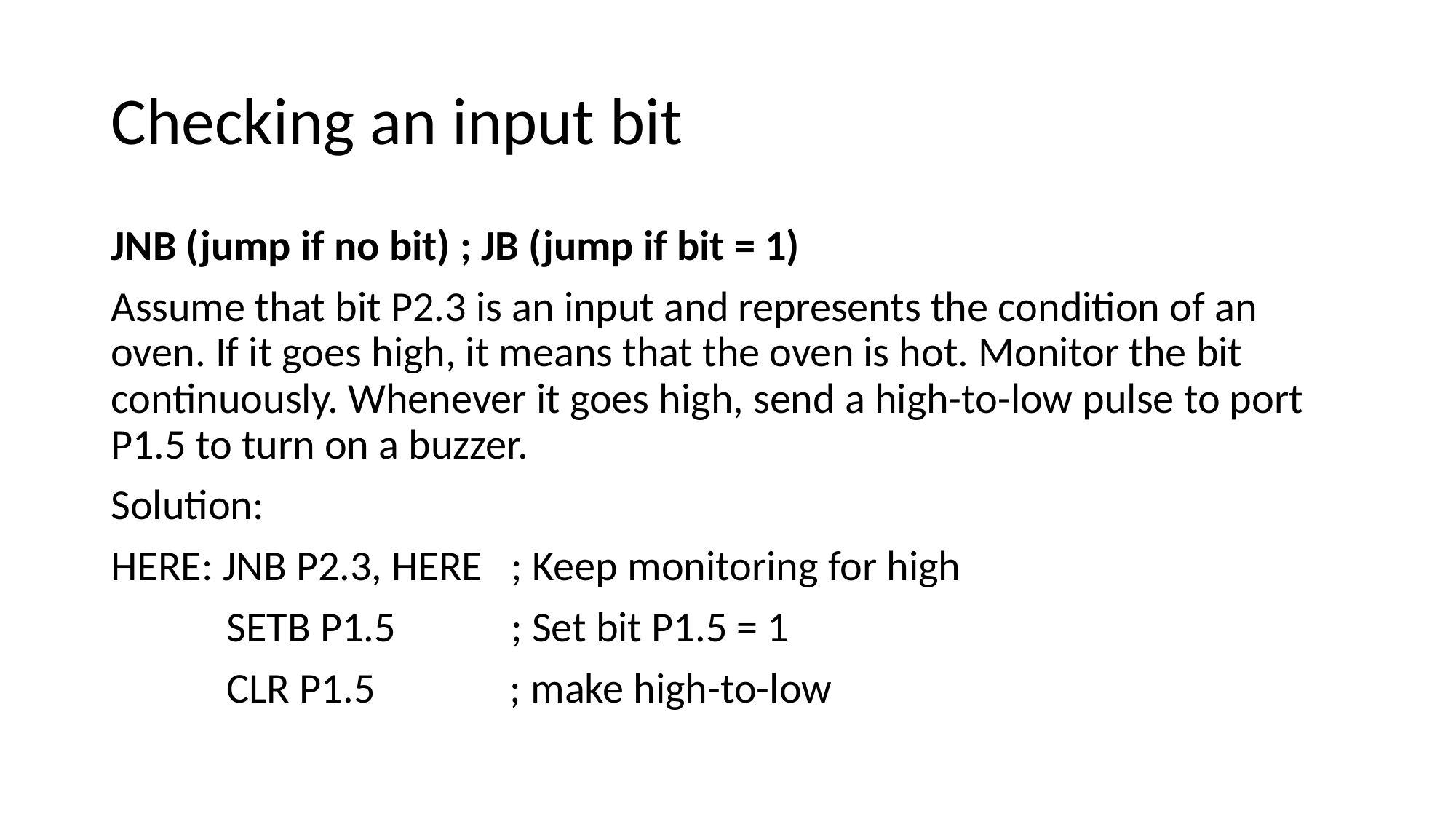

# Checking an input bit
JNB (jump if no bit) ; JB (jump if bit = 1)
Assume that bit P2.3 is an input and represents the condition of an oven. If it goes high, it means that the oven is hot. Monitor the bit continuously. Whenever it goes high, send a high-to-low pulse to port P1.5 to turn on a buzzer.
Solution:
HERE: JNB P2.3, HERE   ; Keep monitoring for high
            SETB P1.5            ; Set bit P1.5 = 1
            CLR P1.5              ; make high-to-low